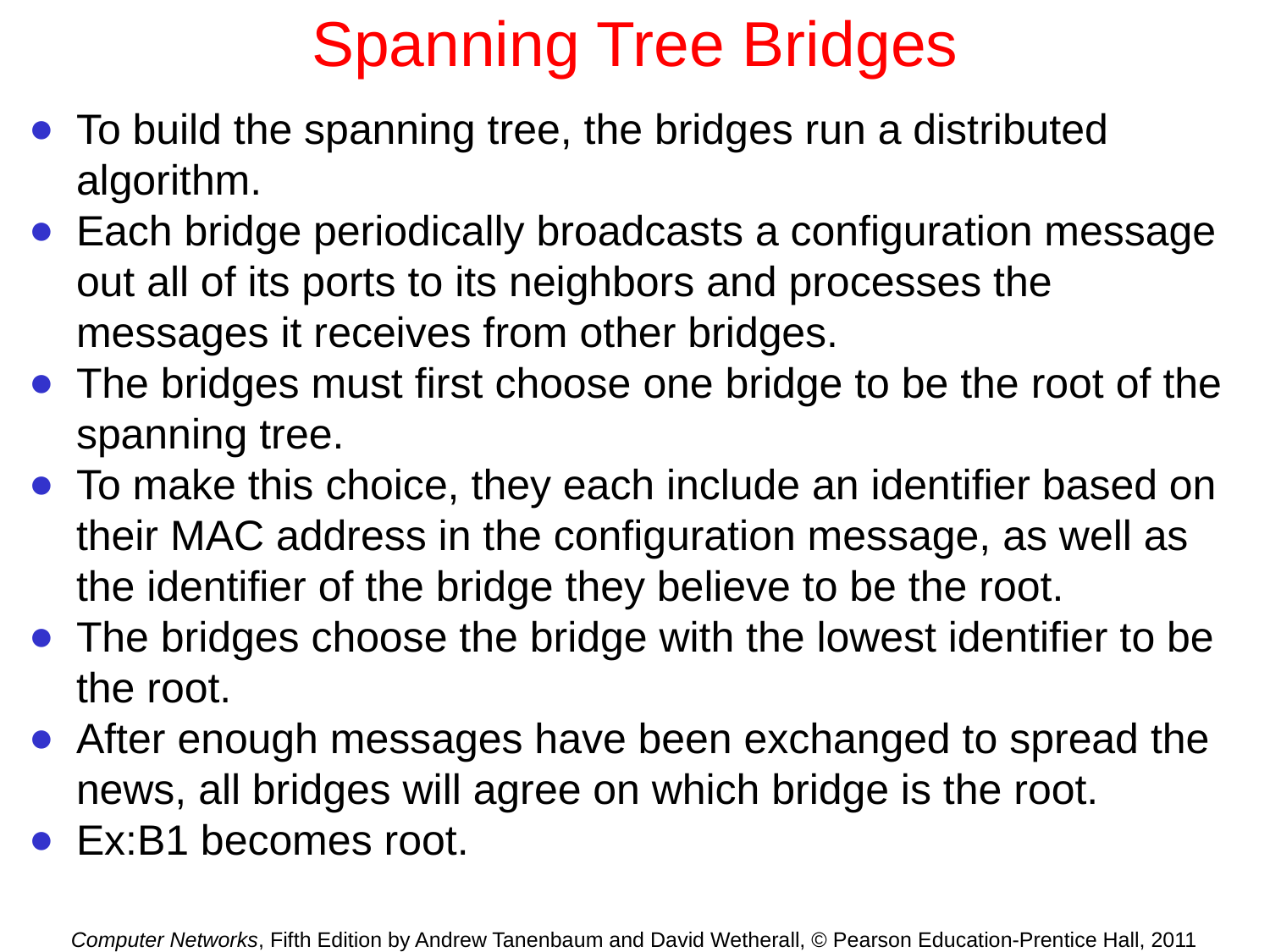

# Spanning Tree Bridges

To build the spanning tree, the bridges run a distributed algorithm.
Each bridge periodically broadcasts a configuration message out all of its ports to its neighbors and processes the messages it receives from other bridges.
The bridges must first choose one bridge to be the root of the spanning tree.
To make this choice, they each include an identifier based on their MAC address in the configuration message, as well as the identifier of the bridge they believe to be the root.
The bridges choose the bridge with the lowest identifier to be the root.
After enough messages have been exchanged to spread the news, all bridges will agree on which bridge is the root.
Ex:B1 becomes root.